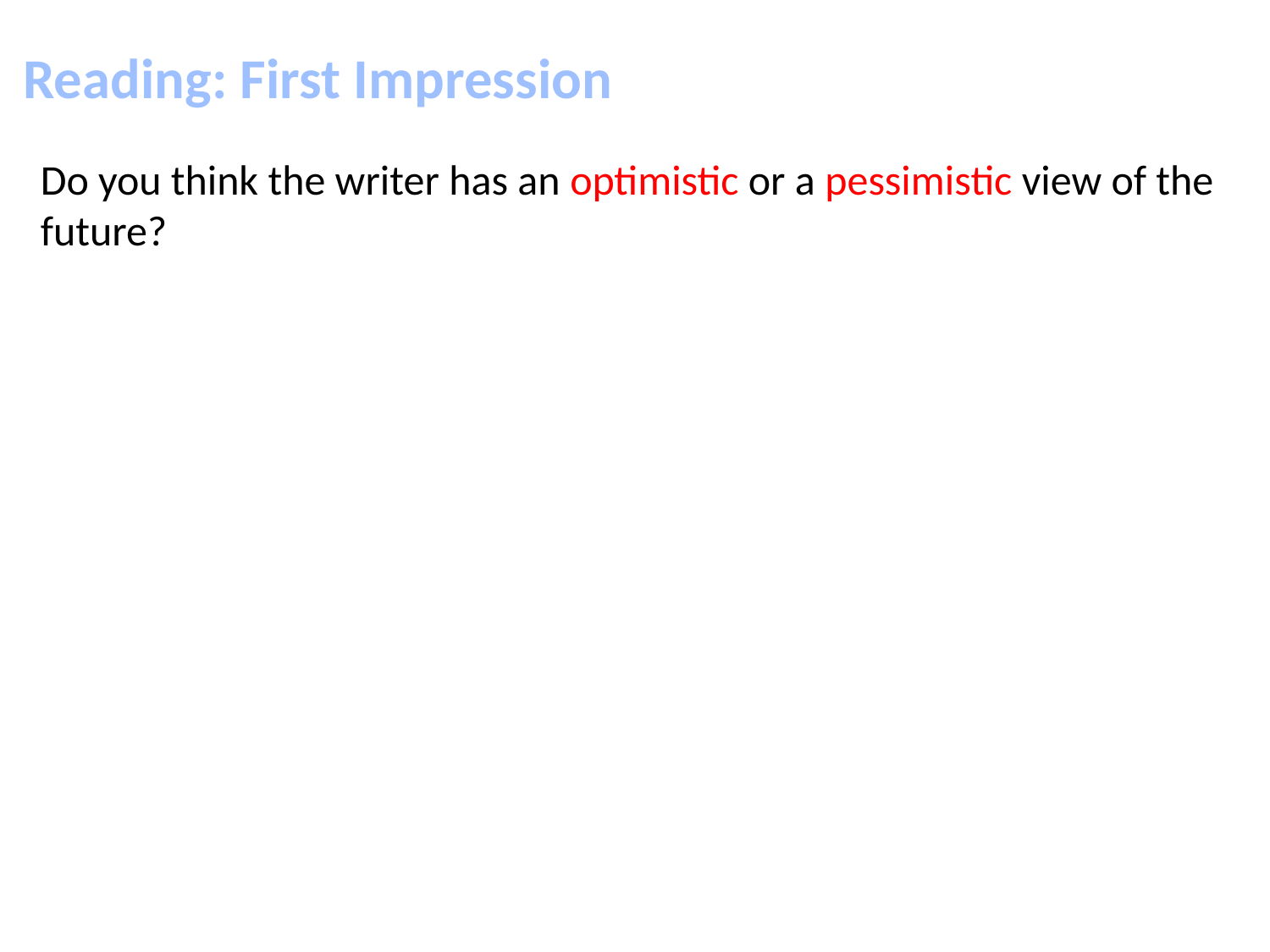

Reading: First Impression
Do you think the writer has an optimistic or a pessimistic view of the future?